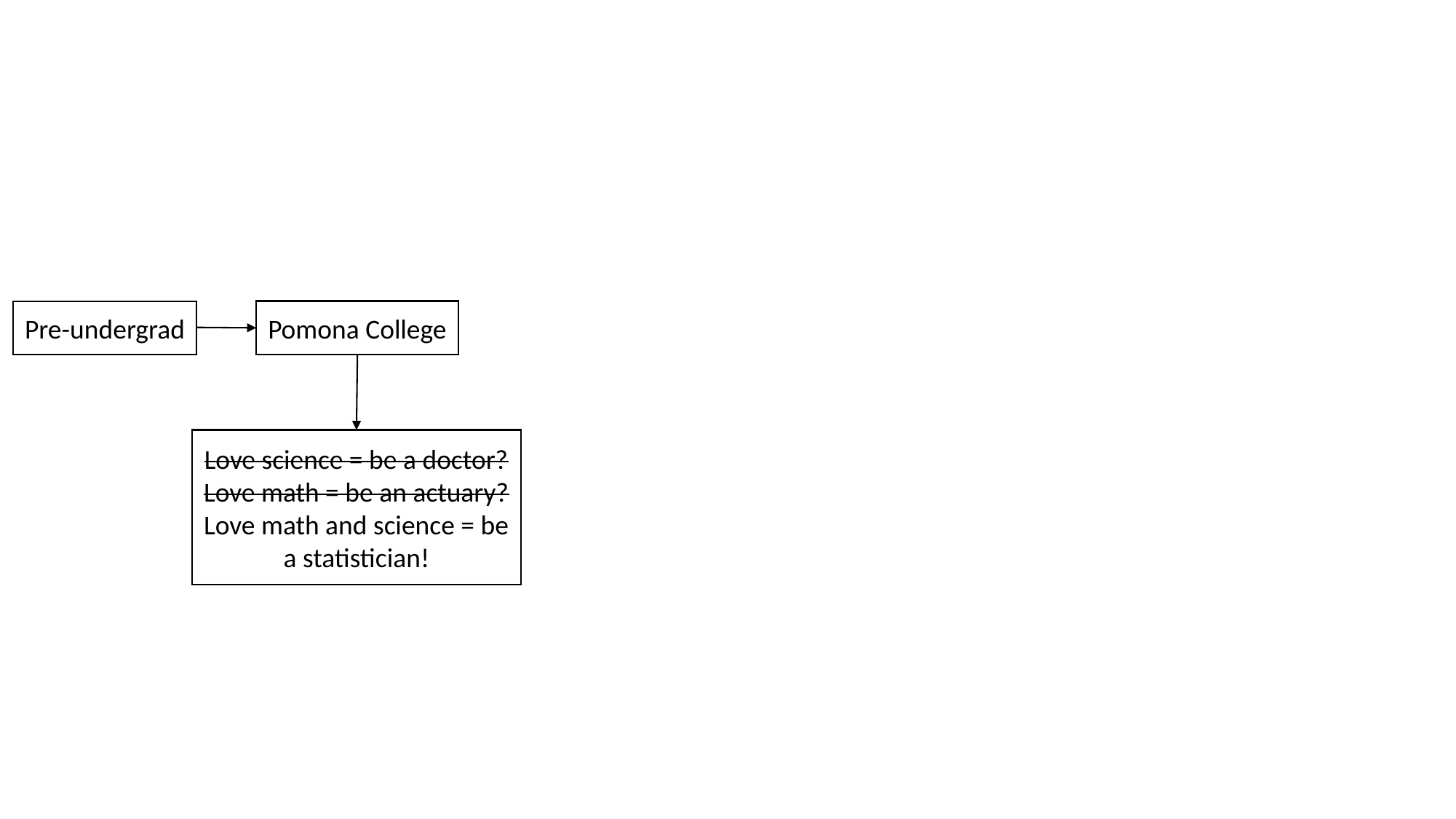

Pomona College
Pre-undergrad
Love science = be a doctor?
Love math = be an actuary?
Love math and science = be a statistician!